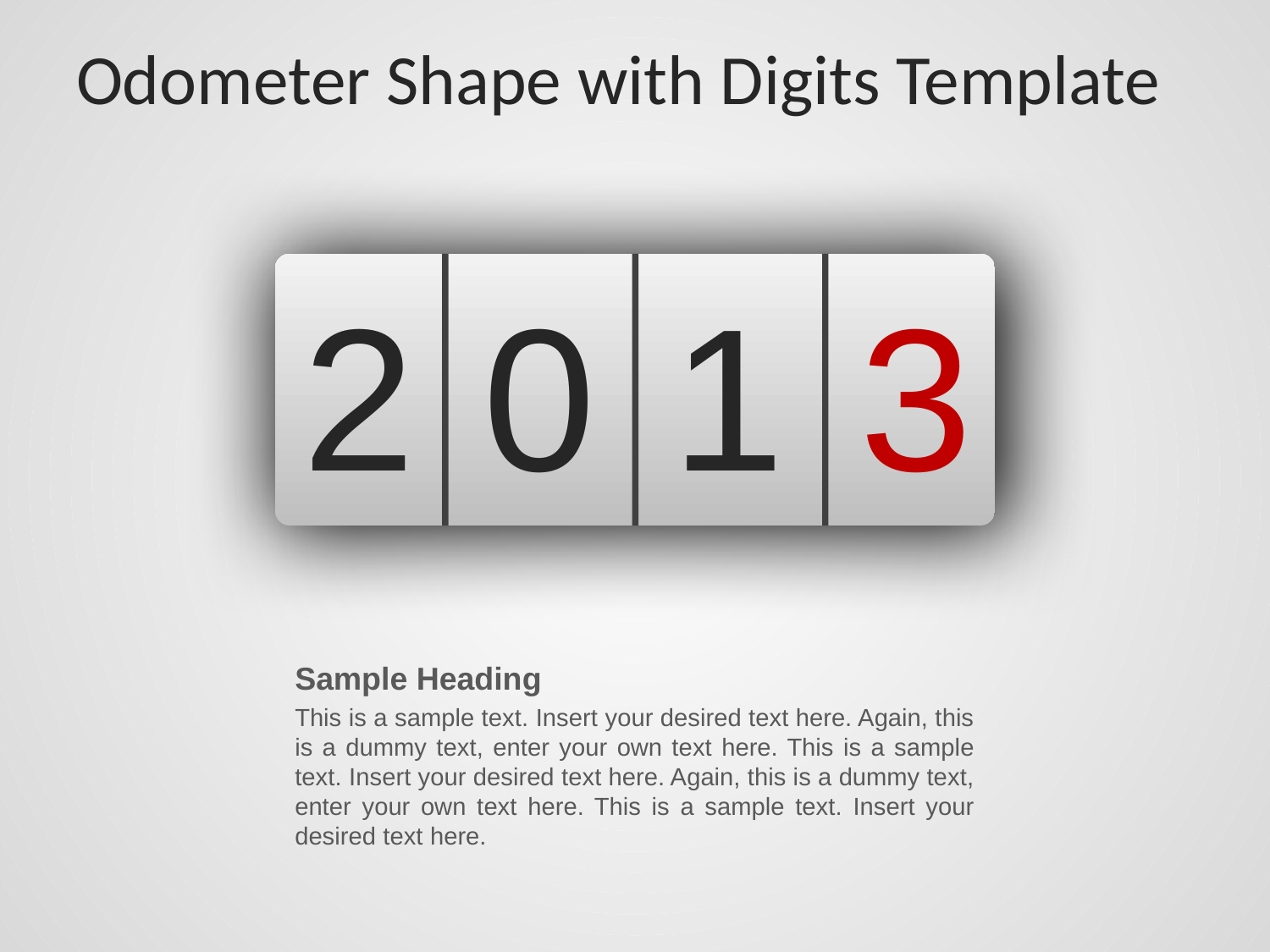

# Odometer Shape with Digits Template

2
0
1
3
Sample Heading
This is a sample text. Insert your desired text here. Again, this is a dummy text, enter your own text here. This is a sample text. Insert your desired text here. Again, this is a dummy text, enter your own text here. This is a sample text. Insert your desired text here.